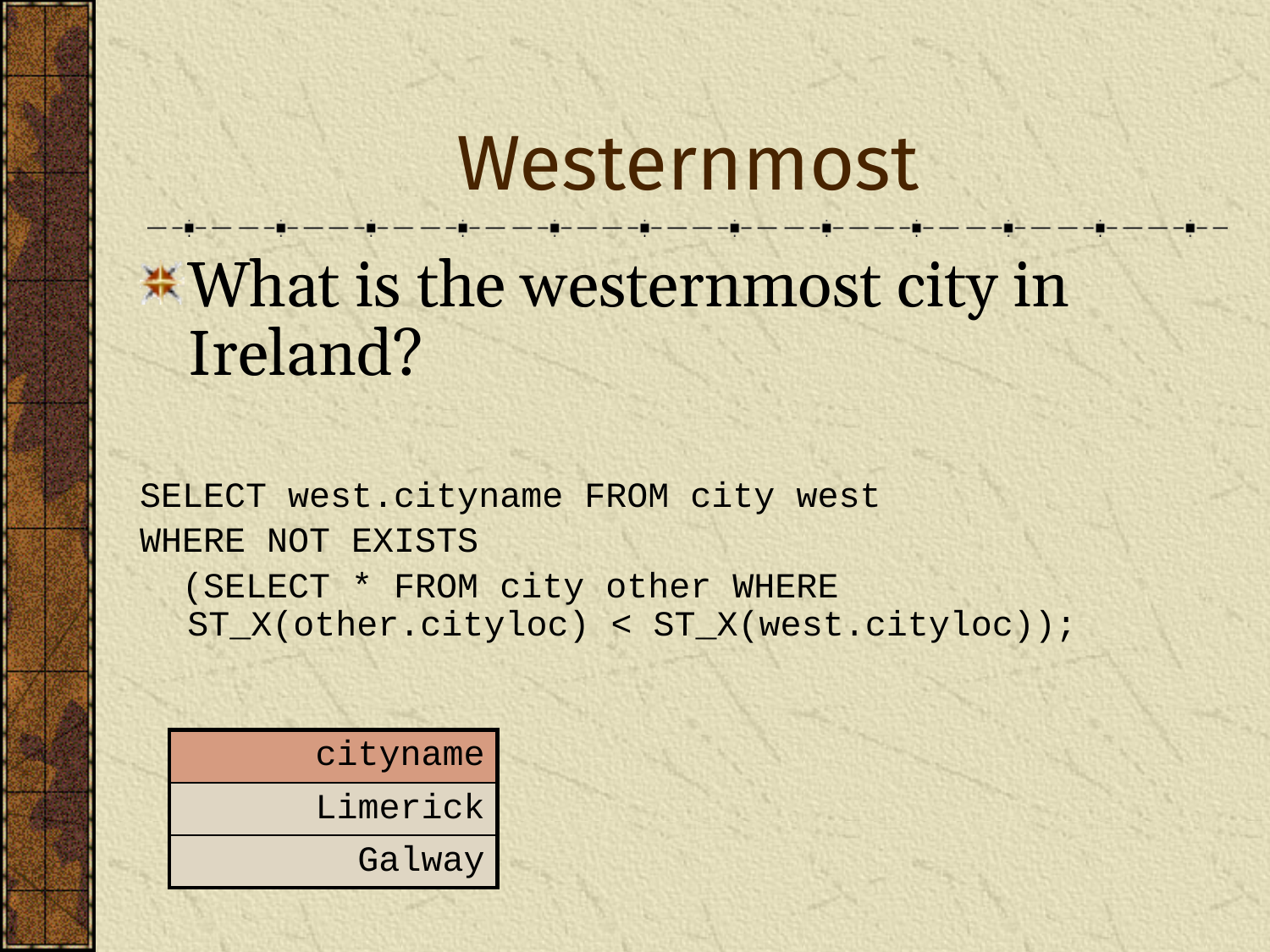

# Westernmost
What is the westernmost city in Ireland?

SELECT west.cityname FROM city west
WHERE NOT EXISTS
  (SELECT * FROM city other WHERE ST_X(other.cityloc) < ST_X(west.cityloc));
| cityname |
| --- |
| Limerick |
| Galway |